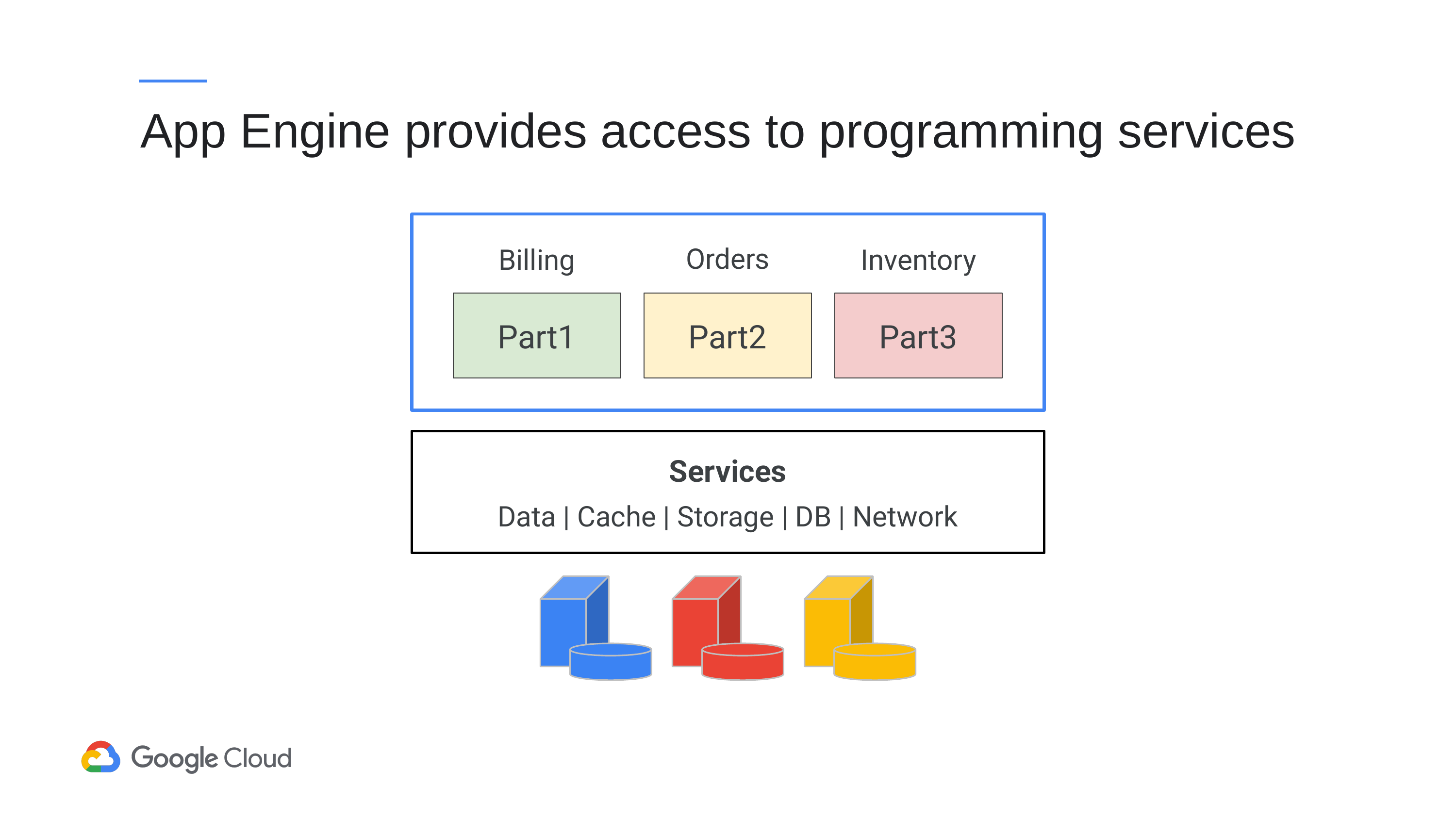

# App Engine provides access to programming services

Orders
Part2
Billing
Part1
Inventory
Part3
Services
Data | Cache | Storage | DB | Network